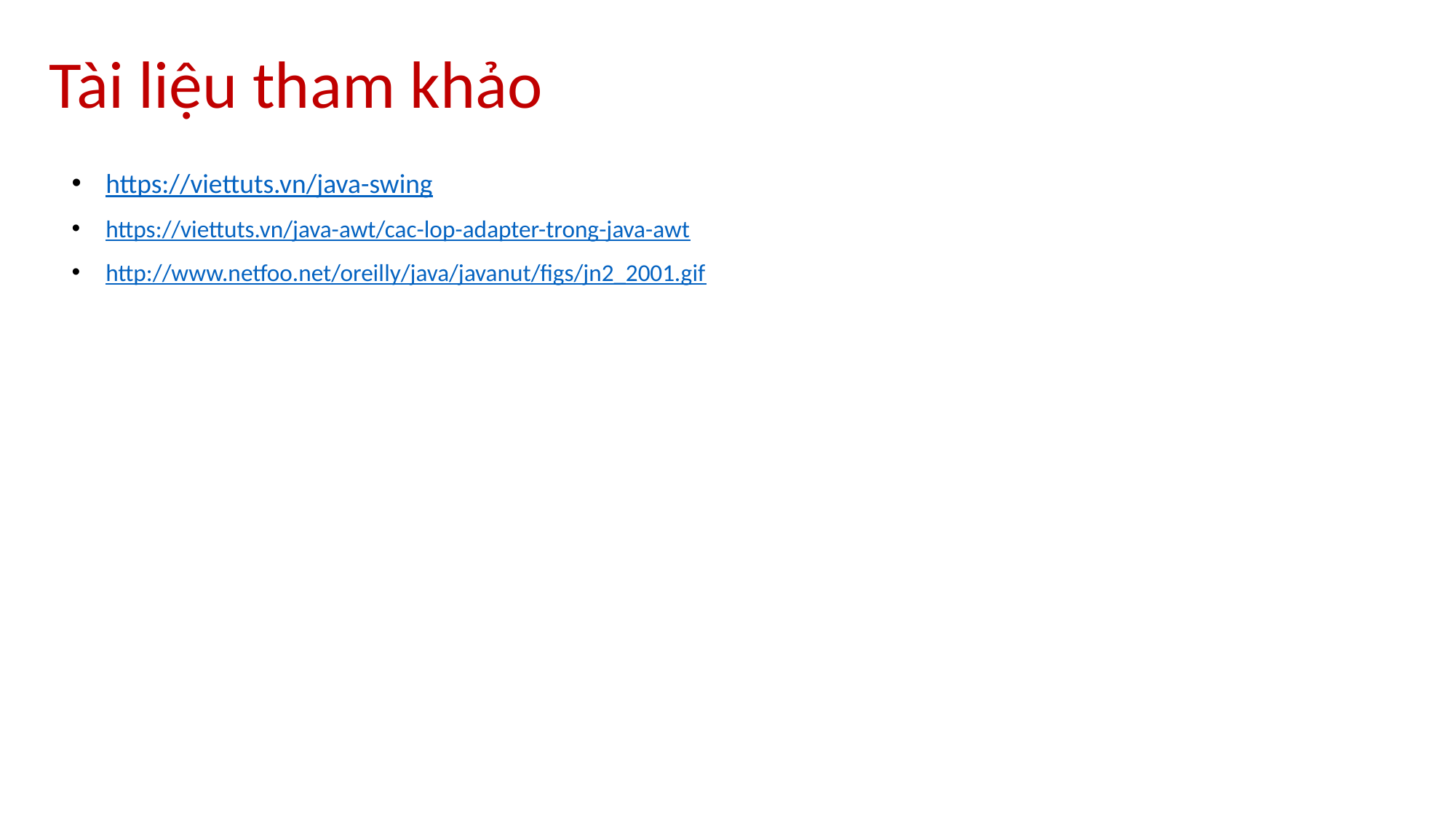

# Tài liệu tham khảo
https://viettuts.vn/java-swing
https://viettuts.vn/java-awt/cac-lop-adapter-trong-java-awt
http://www.netfoo.net/oreilly/java/javanut/figs/jn2_2001.gif